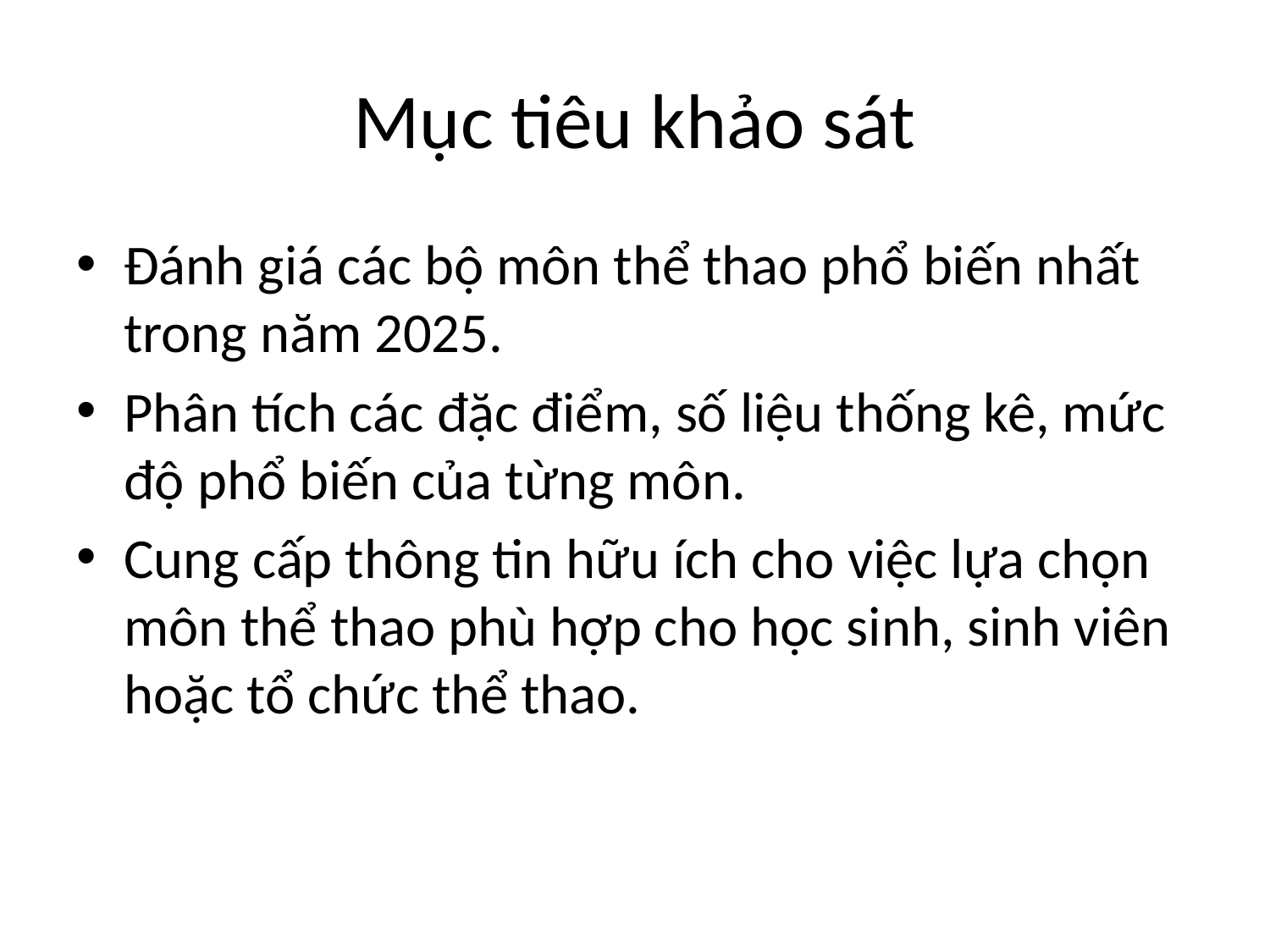

# Mục tiêu khảo sát
Đánh giá các bộ môn thể thao phổ biến nhất trong năm 2025.
Phân tích các đặc điểm, số liệu thống kê, mức độ phổ biến của từng môn.
Cung cấp thông tin hữu ích cho việc lựa chọn môn thể thao phù hợp cho học sinh, sinh viên hoặc tổ chức thể thao.